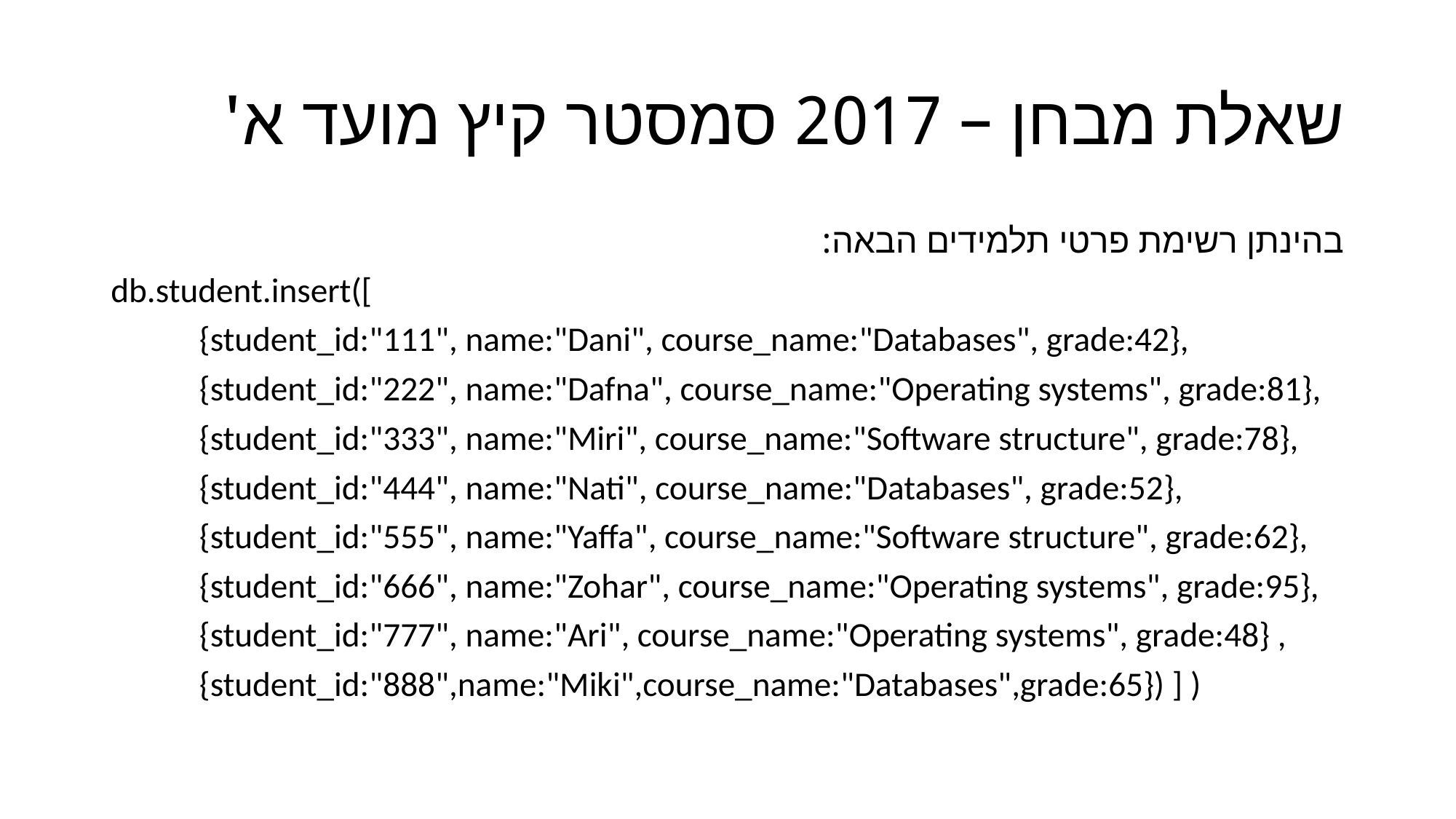

# שאלת מבחן – 2017 סמסטר קיץ מועד א'
בהינתן רשימת פרטי תלמידים הבאה:
db.student.insert([
	{student_id:"111", name:"Dani", course_name:"Databases", grade:42},
	{student_id:"222", name:"Dafna", course_name:"Operating systems", grade:81},
	{student_id:"333", name:"Miri", course_name:"Software structure", grade:78},
	{student_id:"444", name:"Nati", course_name:"Databases", grade:52},
	{student_id:"555", name:"Yaffa", course_name:"Software structure", grade:62},
	{student_id:"666", name:"Zohar", course_name:"Operating systems", grade:95},
	{student_id:"777", name:"Ari", course_name:"Operating systems", grade:48} ,
	{student_id:"888",name:"Miki",course_name:"Databases",grade:65}) ] )